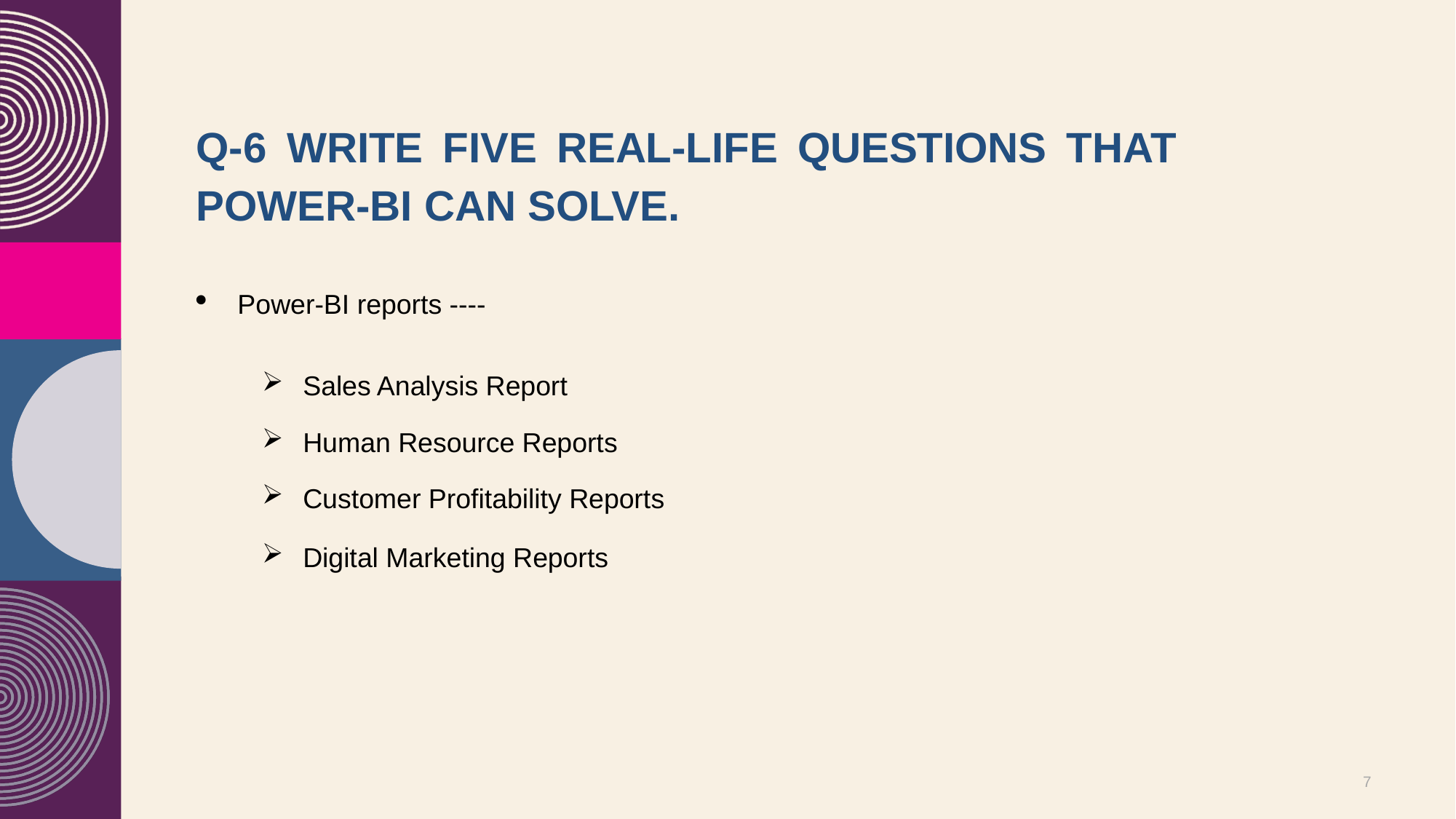

# Q-6 Write five real-life questions that         Power-Bi can solve.
Power-BI reports ----

Sales Analysis Report

Human Resource Reports
Customer Profitability Reports

Digital Marketing Reports

7